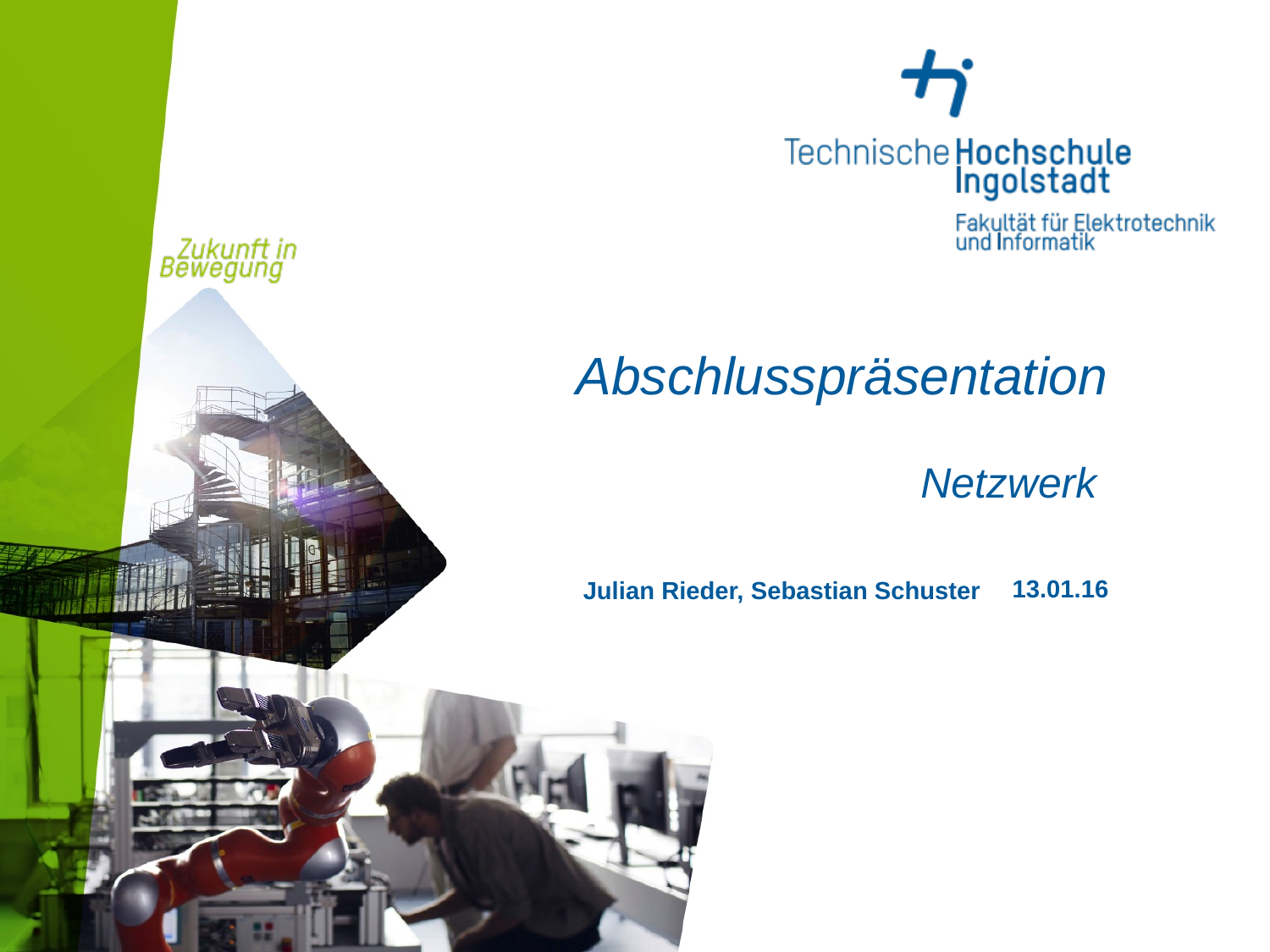

# Abschlusspräsentation
Netzwerk
13.01.16
Julian Rieder, Sebastian Schuster